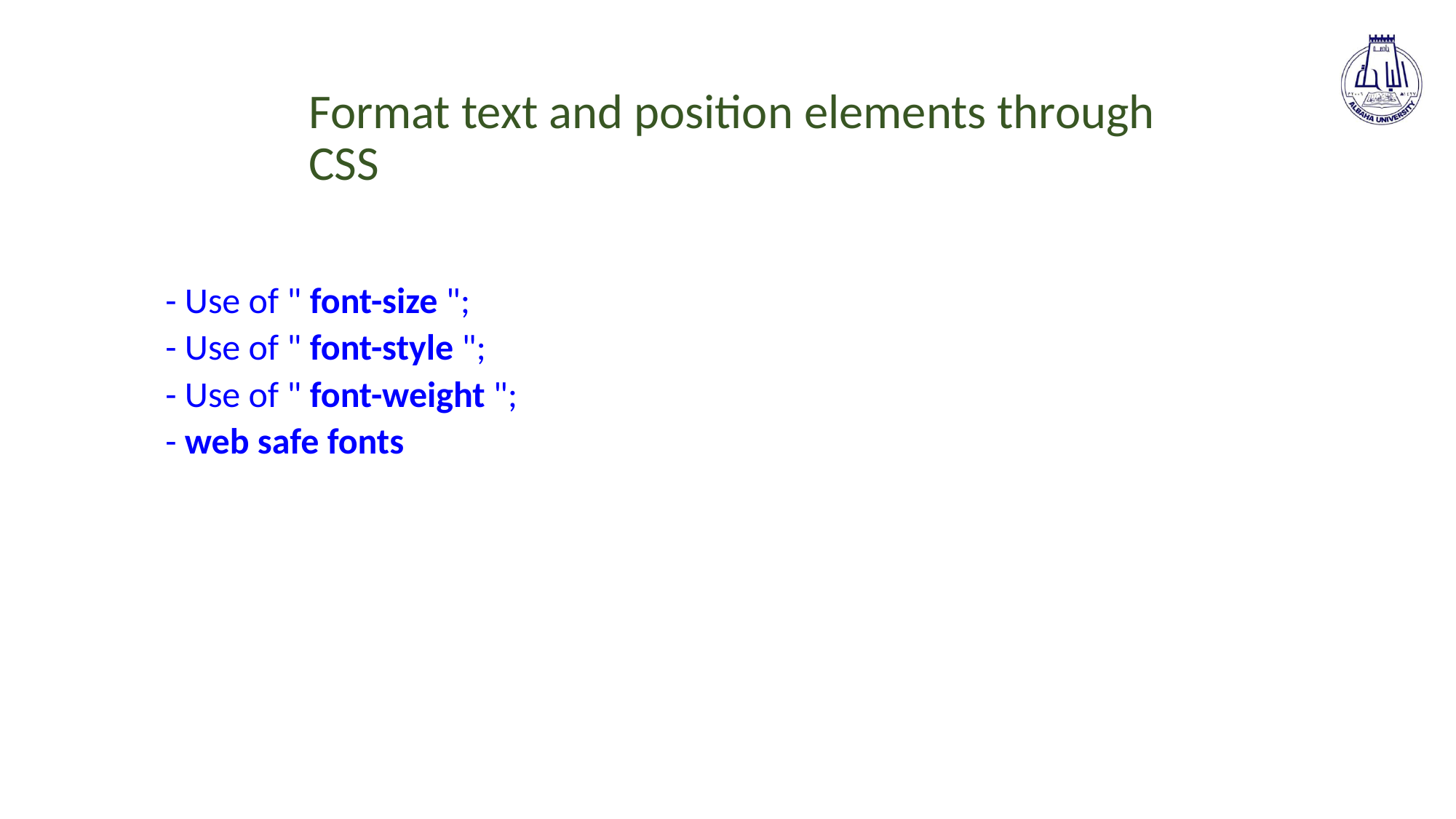

# Format text and position elements through CSS

- Use of " font-size ";
- Use of " font-style ";
- Use of " font-weight ";
- web safe fonts